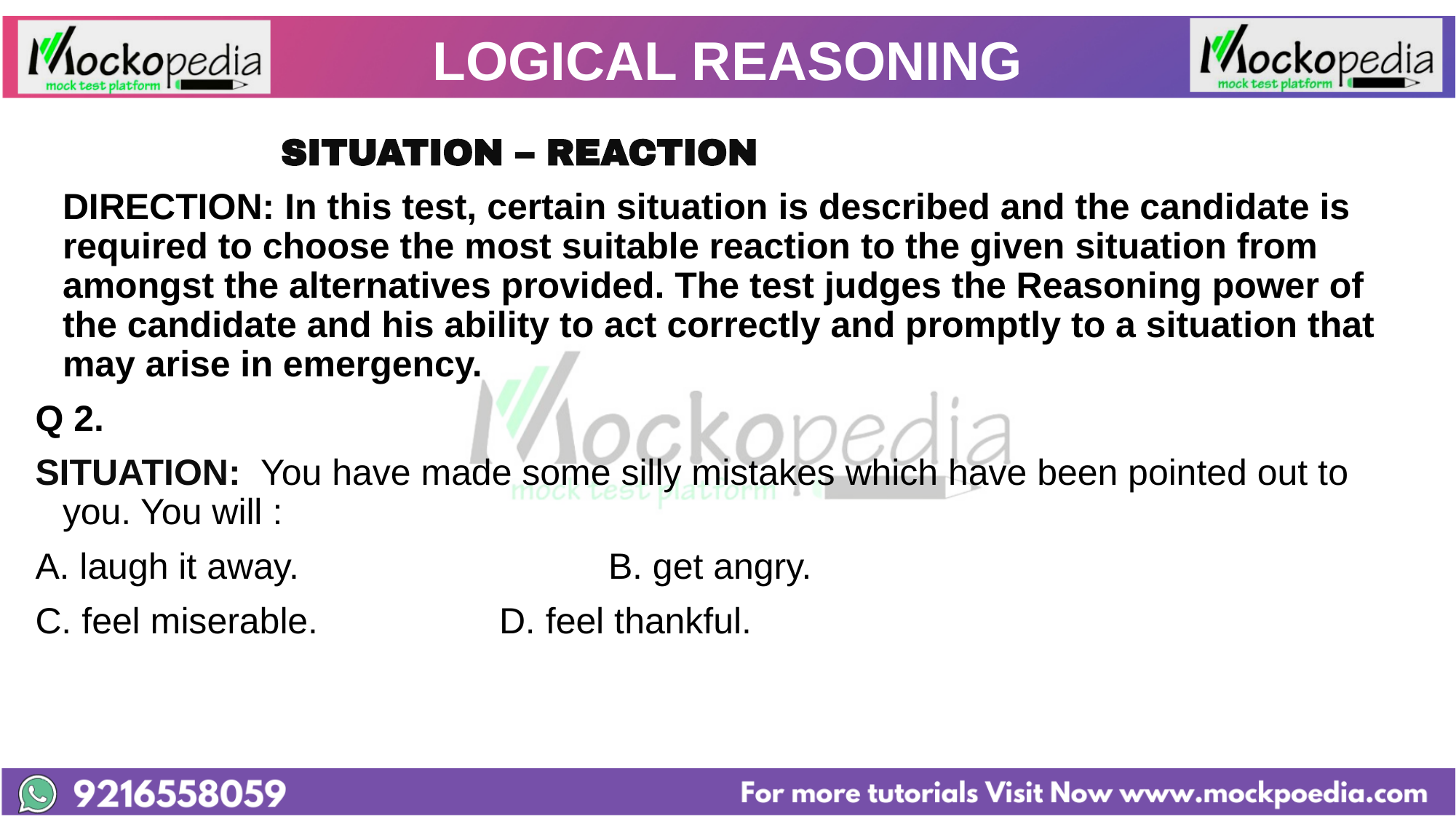

# LOGICAL REASONING
			SITUATION – REACTION
 	DIRECTION: In this test, certain situation is described and the candidate is required to choose the most suitable reaction to the given situation from amongst the alternatives provided. The test judges the Reasoning power of the candidate and his ability to act correctly and promptly to a situation that may arise in emergency.
Q 2.
SITUATION:  You have made some silly mistakes which have been pointed out to you. You will :
A. laugh it away.   			B. get angry.
C. feel miserable.      		D. feel thankful.